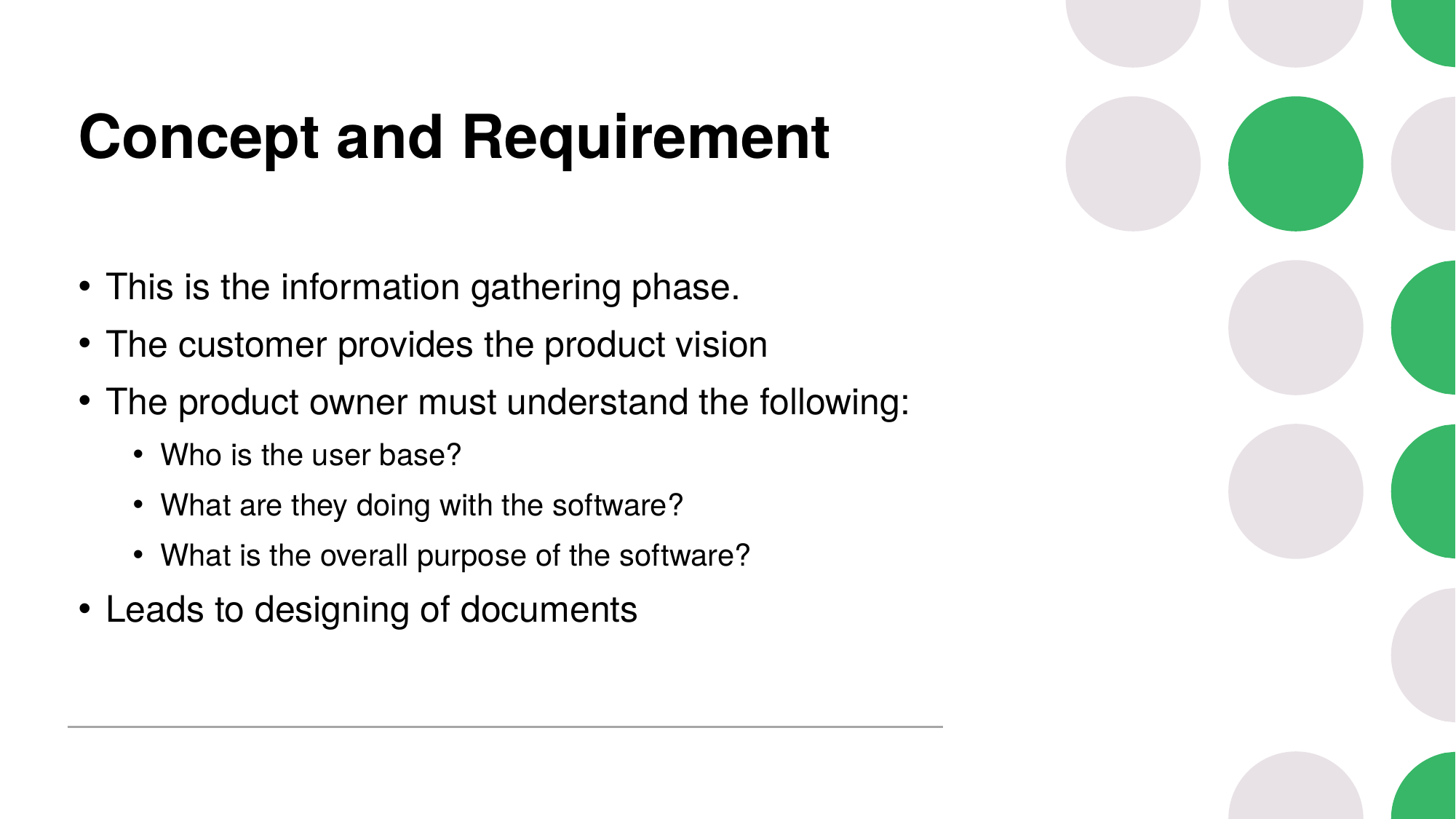

# Concept and Requirement
This is the information gathering phase.
The customer provides the product vision
The product owner must understand the following:
Who is the user base?
What are they doing with the software?
What is the overall purpose of the software?
Leads to designing of documents